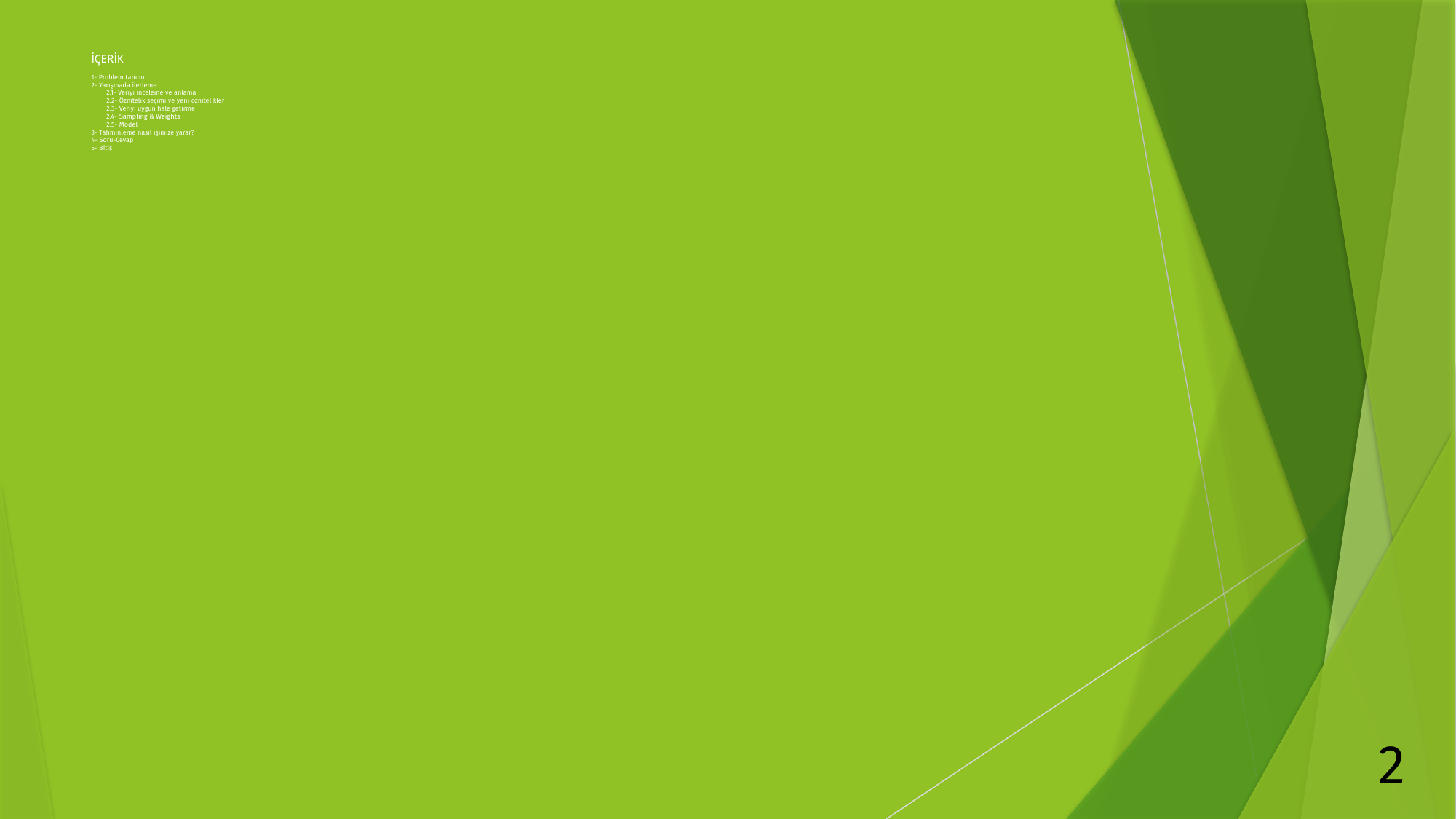

# İÇERİK 1- Problem tanımı 2- Yarışmada ilerleme 2.1- Veriyi inceleme ve anlama 2.2- Öznitelik seçimi ve yeni öznitelikler 2.3- Veriyi uygun hale getirme 2.4- Sampling & Weights 2.5- Model 3- Tahminleme nasıl işimize yarar? 4- Soru-Cevap 5- Bitiş
2